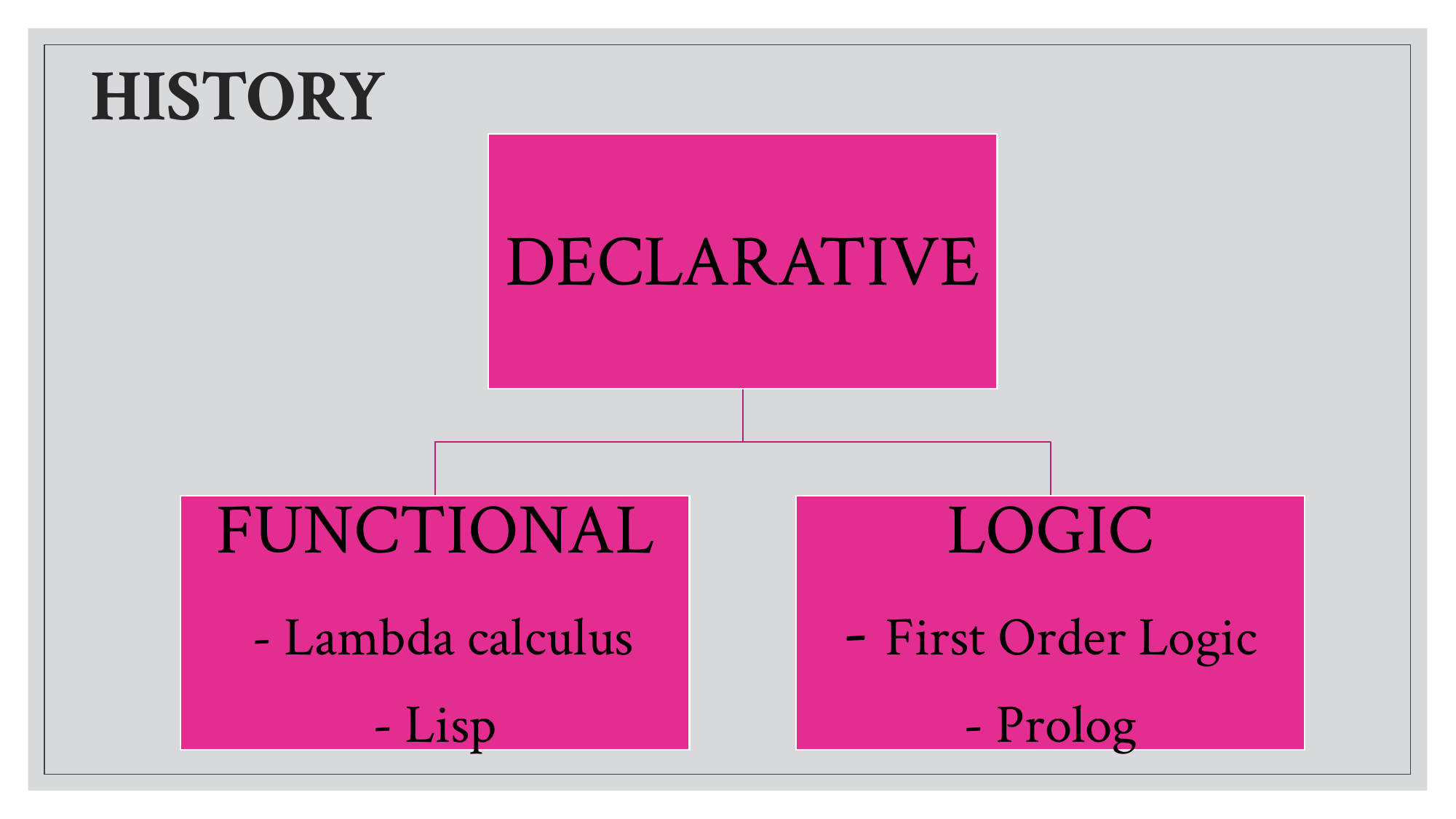

# HISTORY
DECLARATIVE
FUNCTIONAL
 - Lambda calculus
- Lisp
LOGIC
- First Order Logic
- Prolog